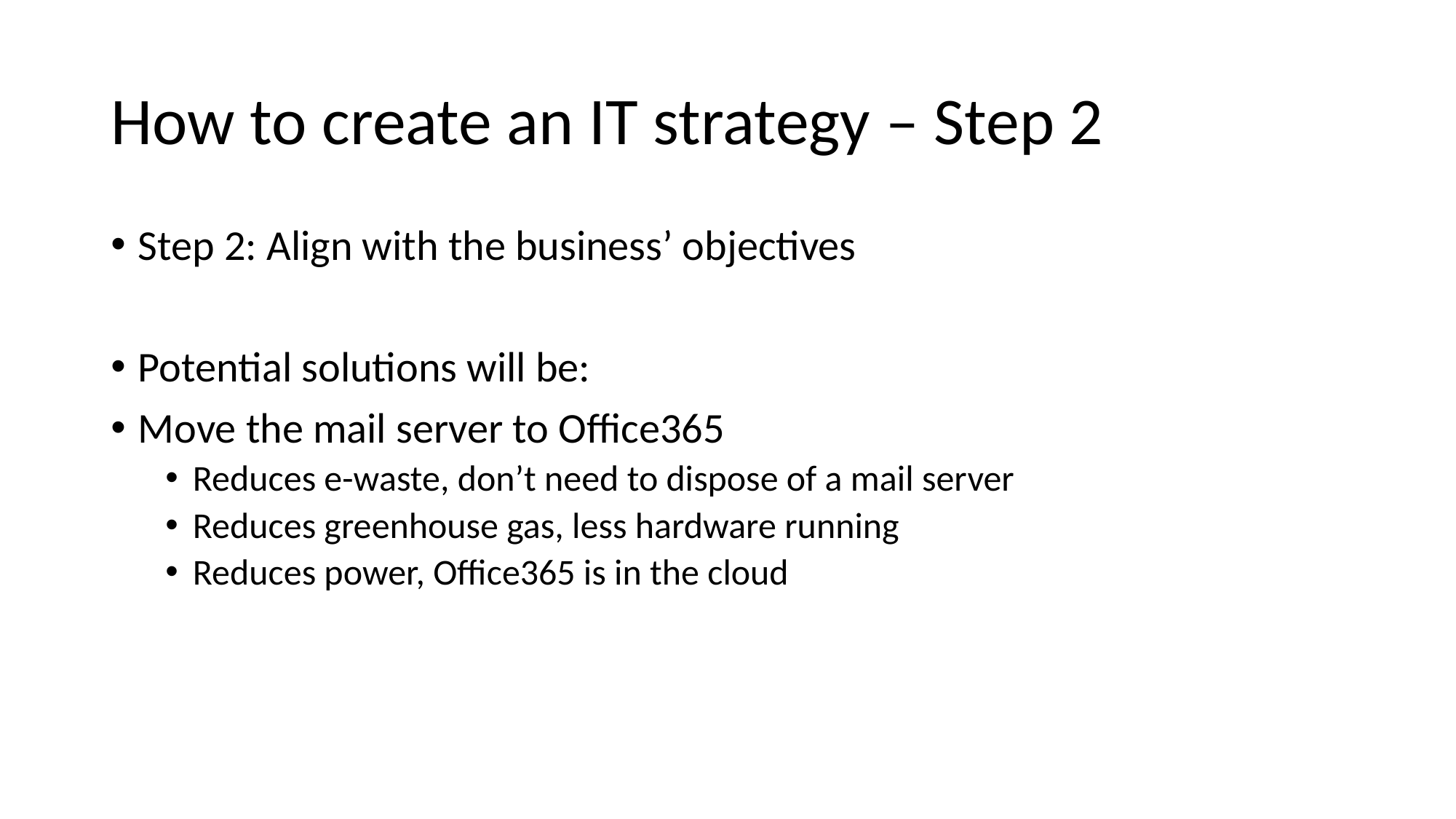

# How to create an IT strategy – Step 2
Step 2: Align with the business’ objectives

Potential solutions will be:
Move the mail server to Office365
Reduces e-waste, don’t need to dispose of a mail server
Reduces greenhouse gas, less hardware running
Reduces power, Office365 is in the cloud